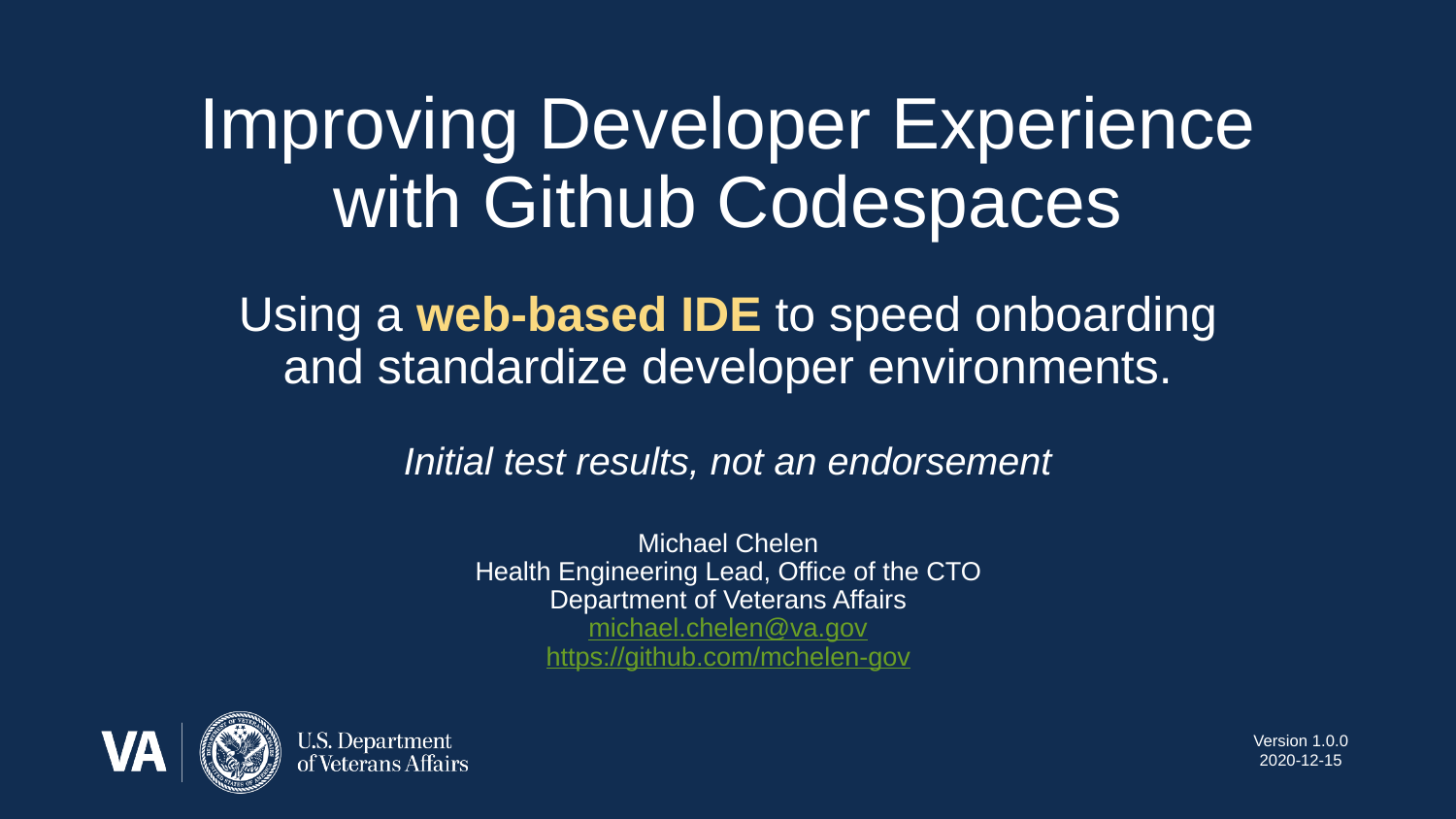

# Improving Developer Experience with Github Codespaces
Using a web-based IDE to speed onboarding and standardize developer environments.
Initial test results, not an endorsement

Michael Chelen
Health Engineering Lead, Office of the CTO
Department of Veterans Affairs
michael.chelen@va.gov
https://github.com/mchelen-gov

Version 1.0.0
2020-12-15